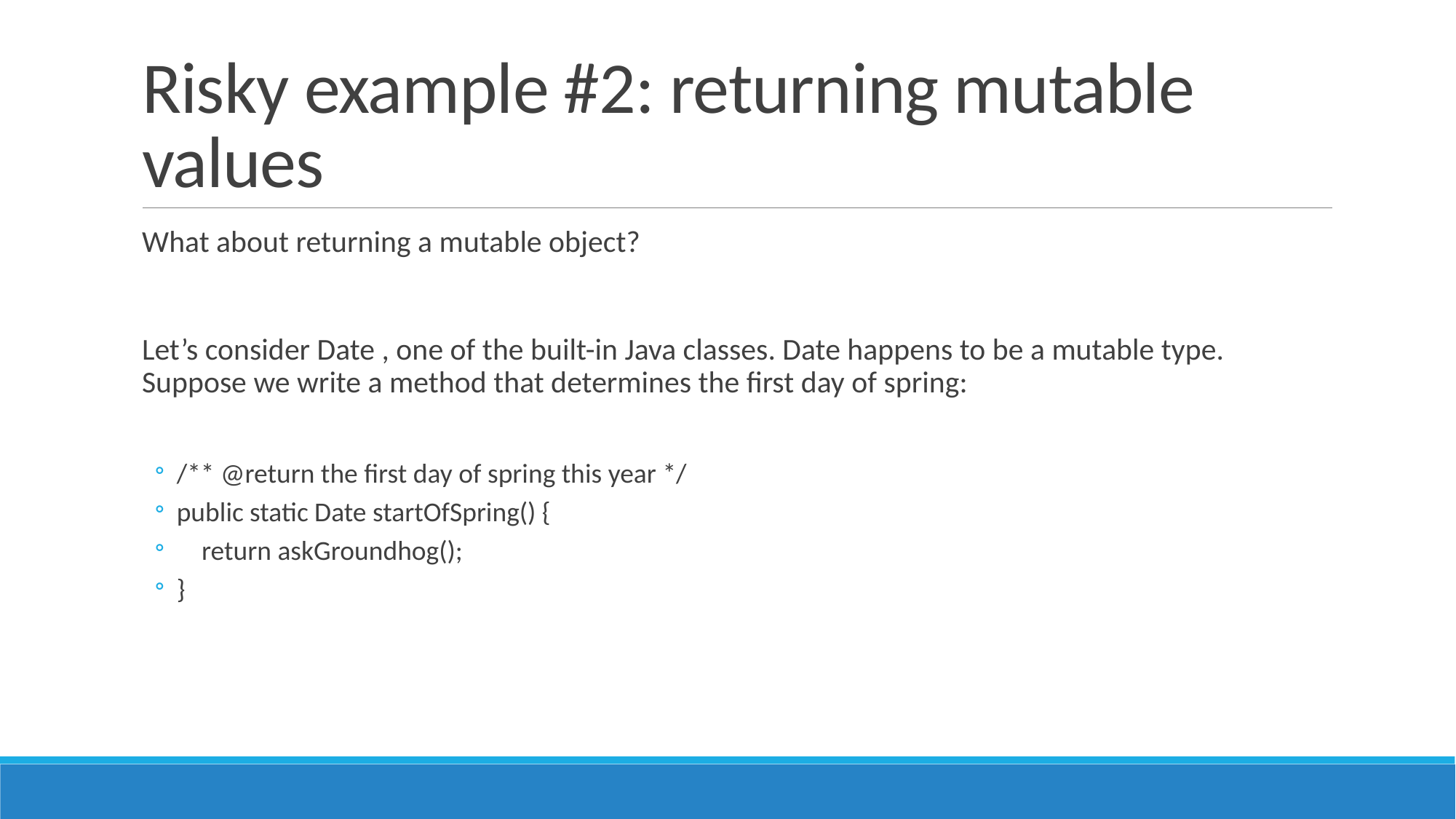

# Risky example #2: returning mutable values
What about returning a mutable object?

Let’s consider Date , one of the built-in Java classes. Date happens to be a mutable type. Suppose we write a method that determines the first day of spring:

/** @return the first day of spring this year */
public static Date startOfSpring() {
    return askGroundhog();
}